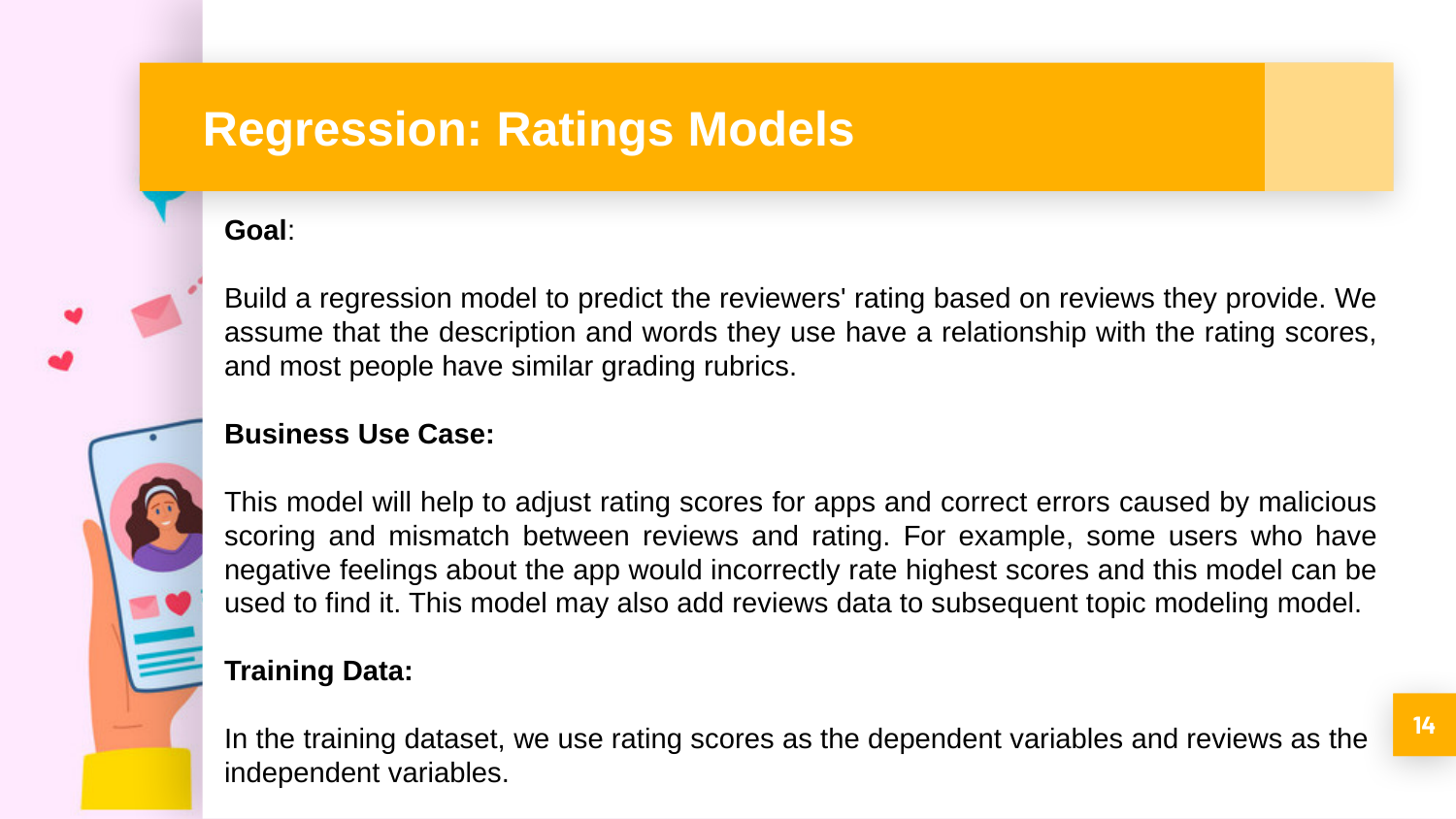

# Regression: Ratings Models
Goal:

Build a regression model to predict the reviewers' rating based on reviews they provide. We assume that the description and words they use have a relationship with the rating scores, and most people have similar grading rubrics.

Business Use Case:

This model will help to adjust rating scores for apps and correct errors caused by malicious scoring and mismatch between reviews and rating. For example, some users who have negative feelings about the app would incorrectly rate highest scores and this model can be used to find it. This model may also add reviews data to subsequent topic modeling model.

Training Data:

In the training dataset, we use rating scores as the dependent variables and reviews as the independent variables.
14